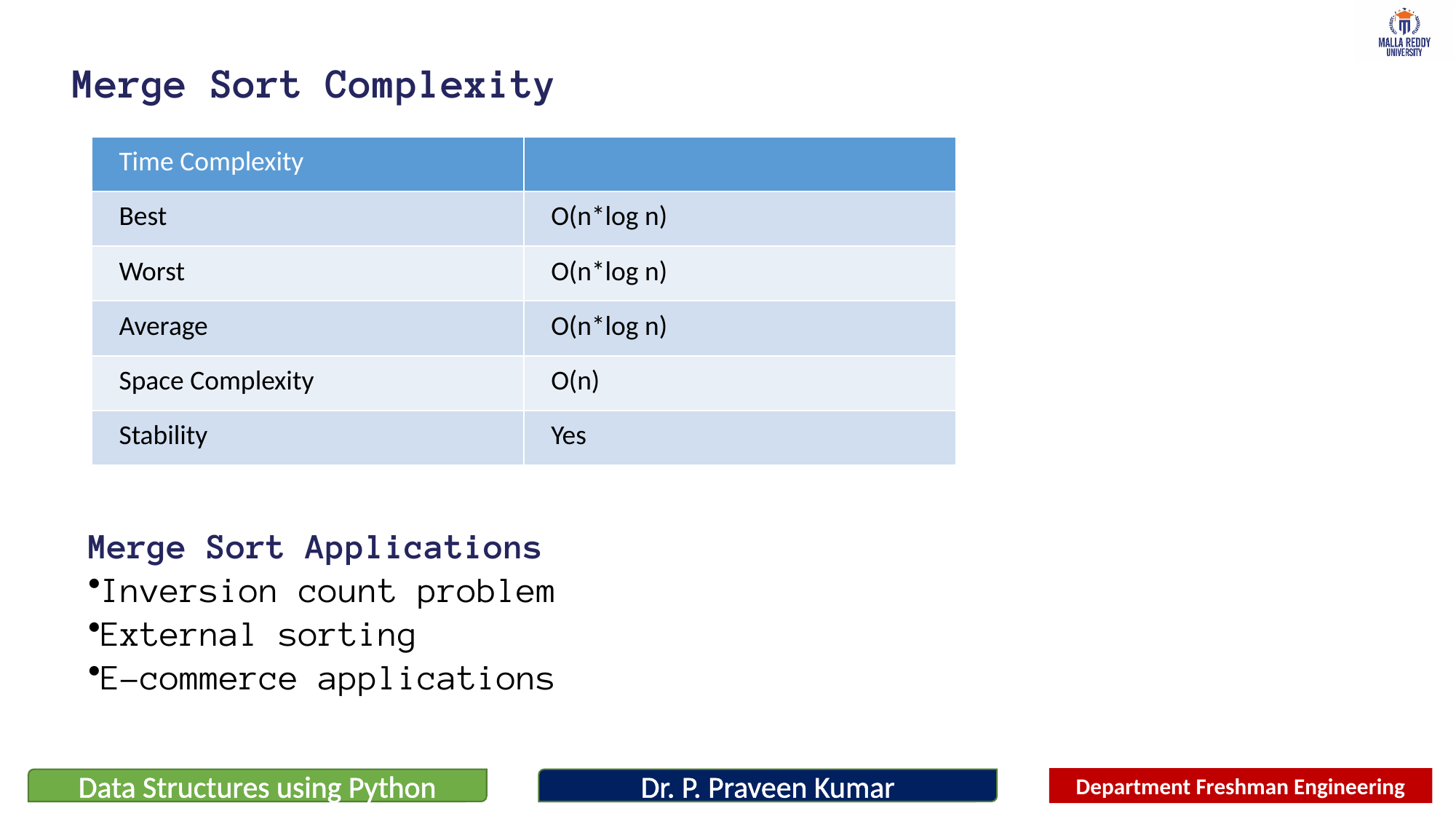

Merge Sort Complexity

| Time Complexity |  |
| --- | --- |
| Best | O(n\*log n) |
| Worst | O(n\*log n) |
| Average | O(n\*log n) |
| Space Complexity | O(n) |
| Stability | Yes |
Merge Sort Applications
Inversion count problem
External sorting
E-commerce applications